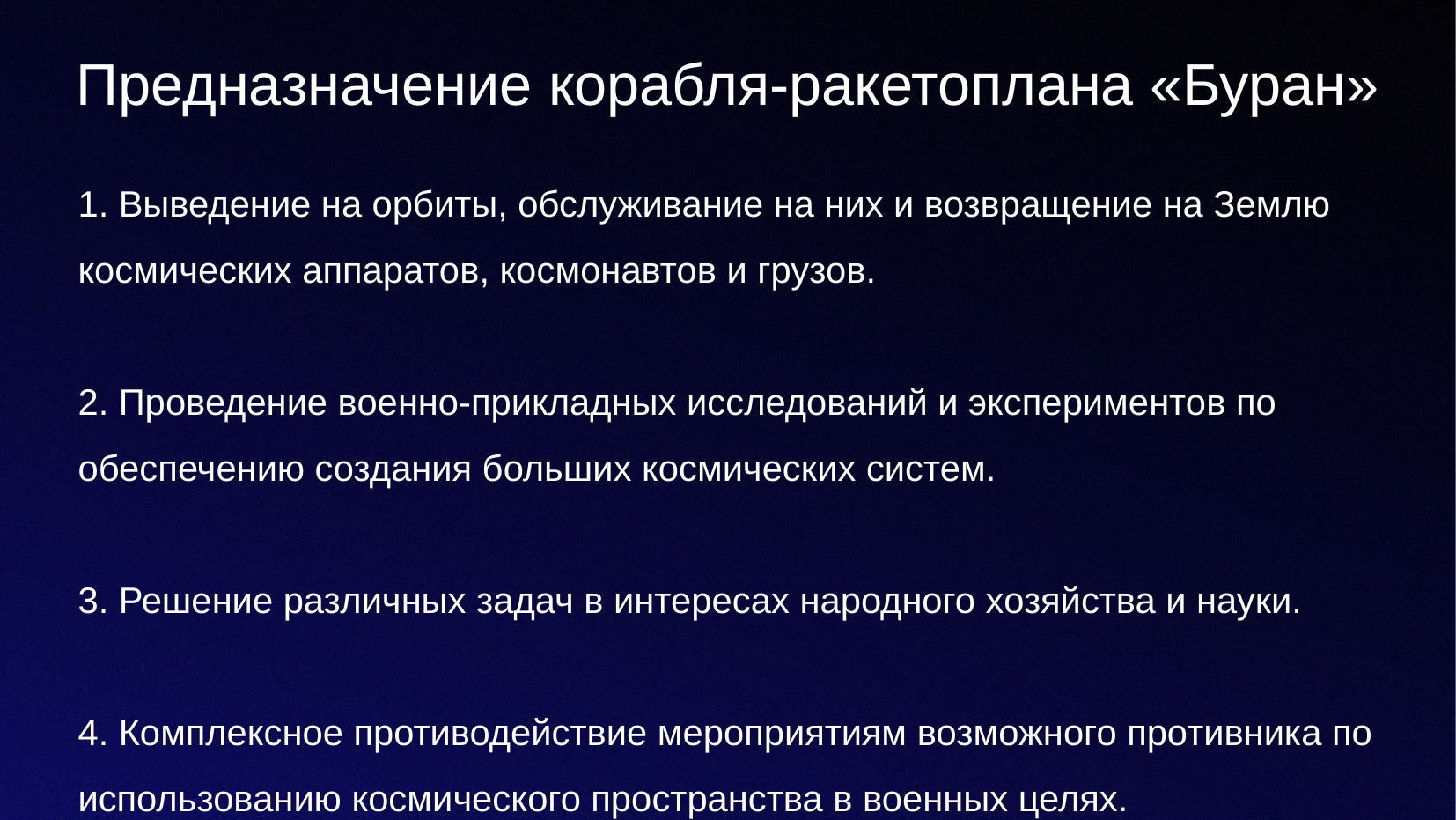

# Предназначение корабля-ракетоплана «Буран»
1. Выведение на орбиты, обслуживание на них и возвращение на Землю космических аппаратов, космонавтов и грузов.

2. Проведение военно-прикладных исследований и экспериментов по обеспечению создания больших космических систем.

3. Решение различных задач в интересах народного хозяйства и науки.

4. Комплексное противодействие мероприятиям возможного противника по использованию космического пространства в военных целях.